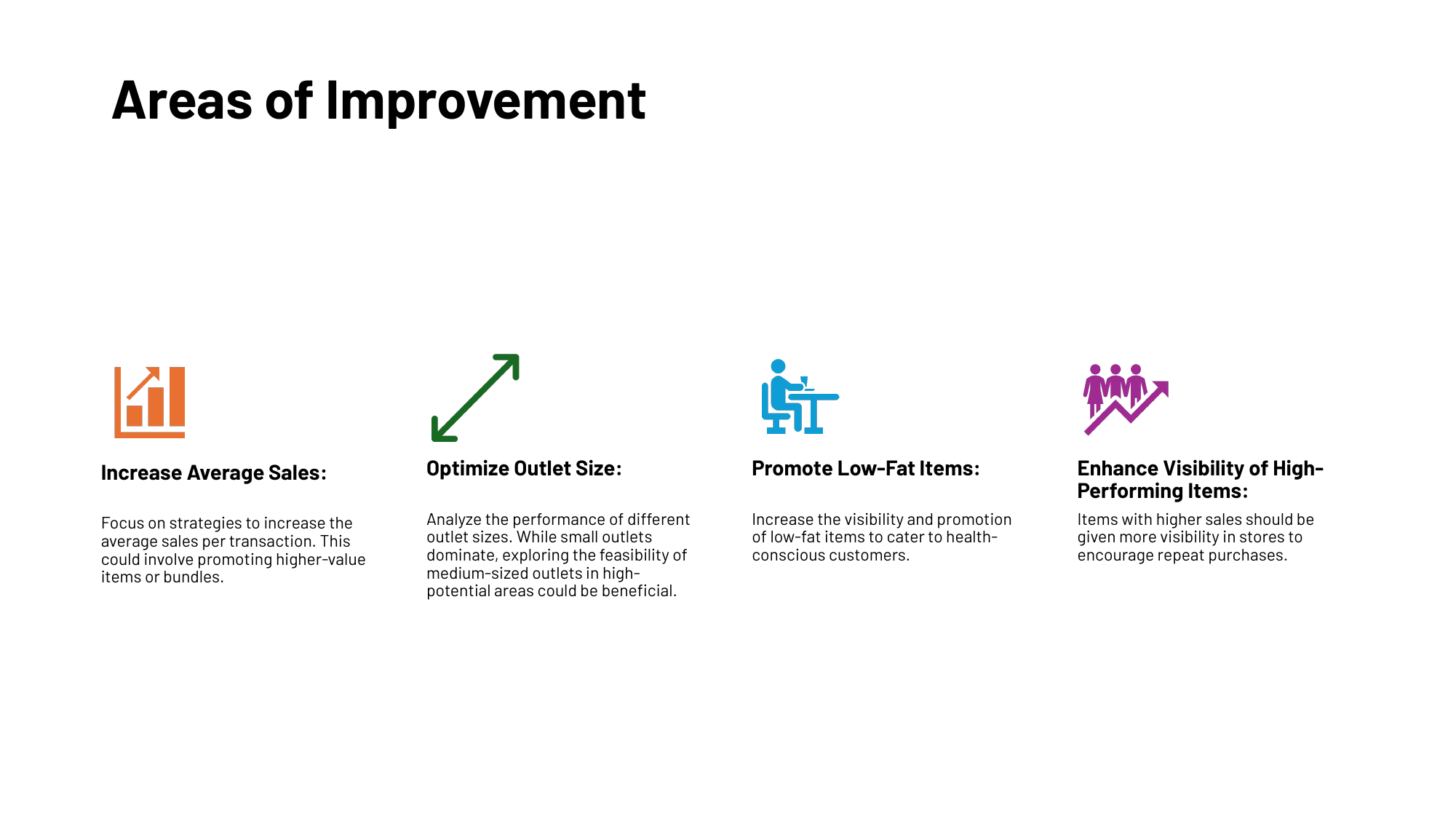

# Areas of Improvement
Increase Average Sales:
Focus on strategies to increase the average sales per transaction. This could involve promoting higher-value items or bundles.
Optimize Outlet Size:
Analyze the performance of different outlet sizes. While small outlets dominate, exploring the feasibility of medium-sized outlets in high-potential areas could be beneficial.
Promote Low-Fat Items:
Increase the visibility and promotion of low-fat items to cater to health-conscious customers.
Enhance Visibility of High-Performing Items:
Items with higher sales should be given more visibility in stores to encourage repeat purchases.